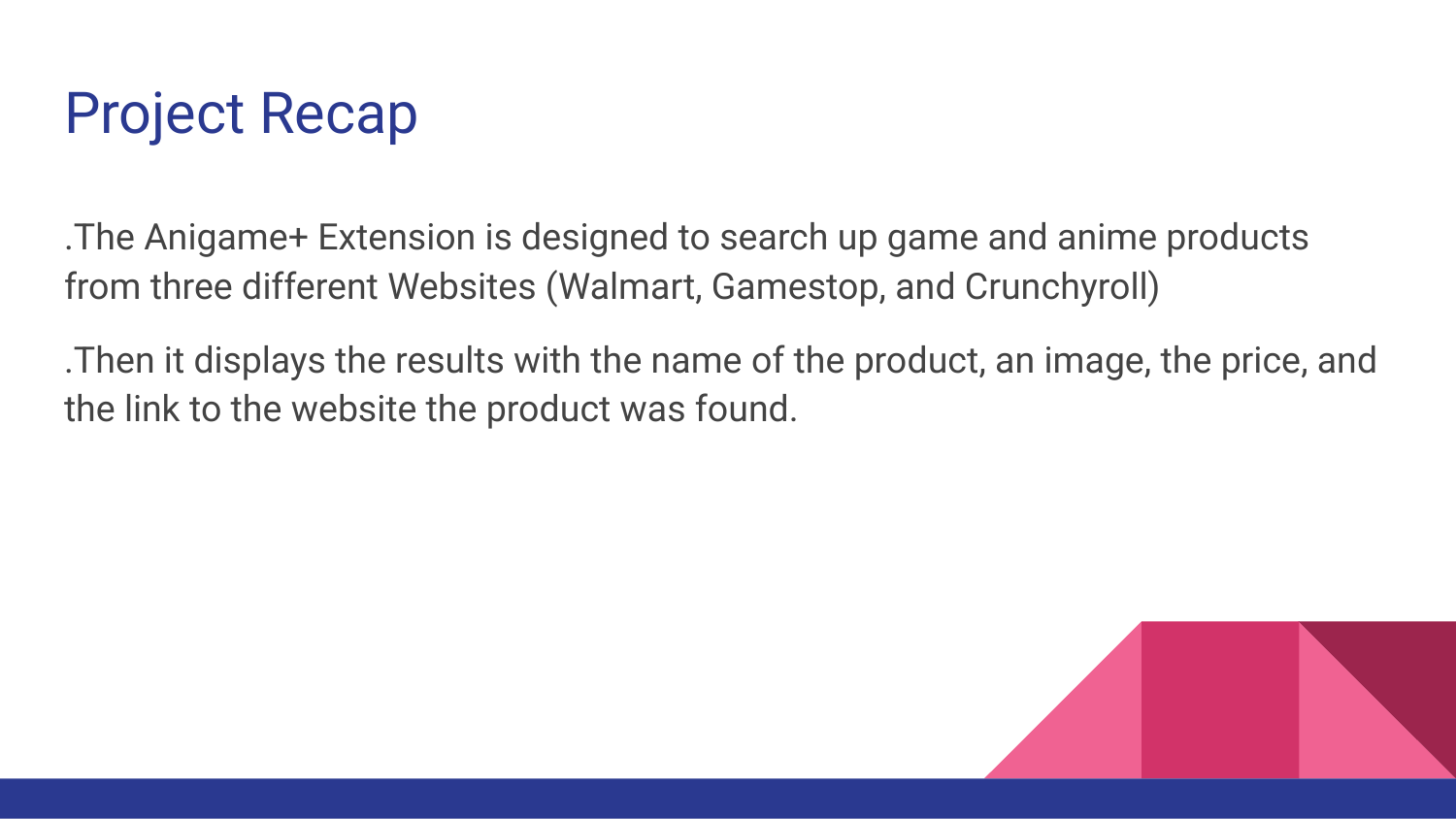

# Project Recap
.The Anigame+ Extension is designed to search up game and anime products from three different Websites (Walmart, Gamestop, and Crunchyroll)
.Then it displays the results with the name of the product, an image, the price, and the link to the website the product was found.